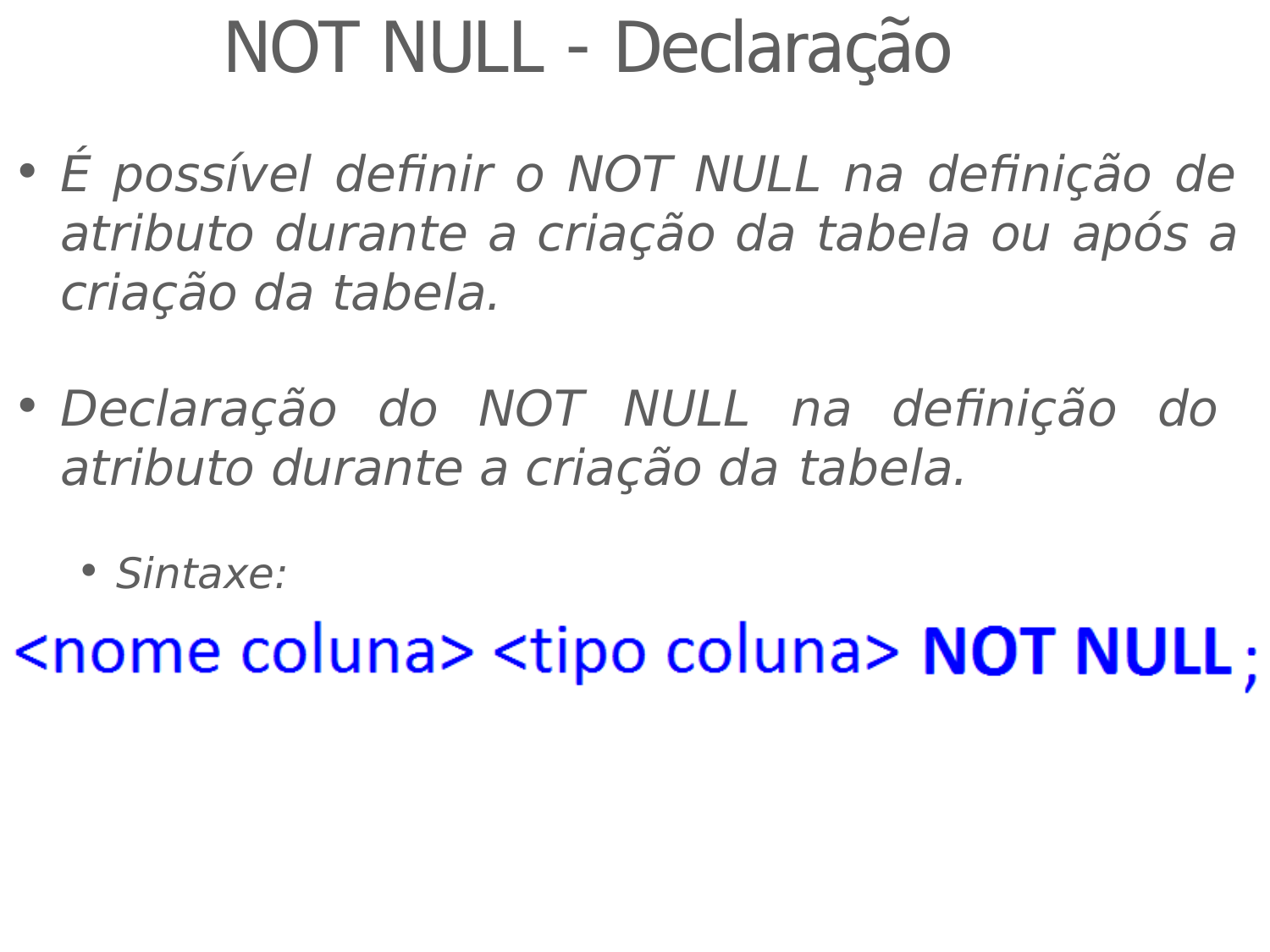

# NOT NULL - Declaração
É possível definir o NOT NULL na definição de  atributo durante a criação da tabela ou após a  criação da tabela.

Declaração do NOT NULL na definição do  atributo durante a criação da tabela.
Sintaxe: